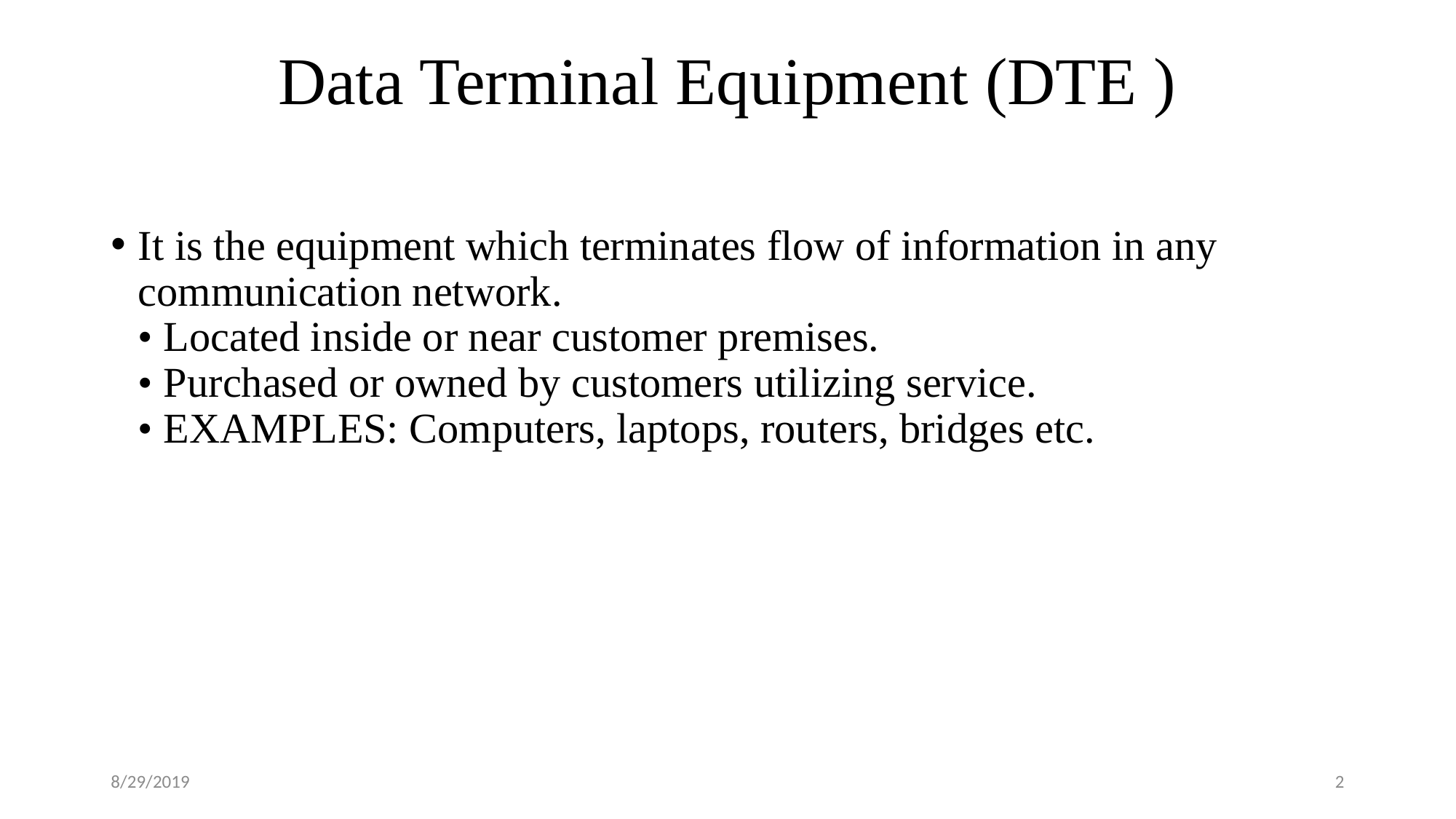

# Data Terminal Equipment (DTE )
It is the equipment which terminates flow of information in any communication network.
• Located inside or near customer premises. 
• Purchased or owned by customers utilizing service. 
• EXAMPLES: Computers, laptops, routers, bridges etc.
8/29/2019
2